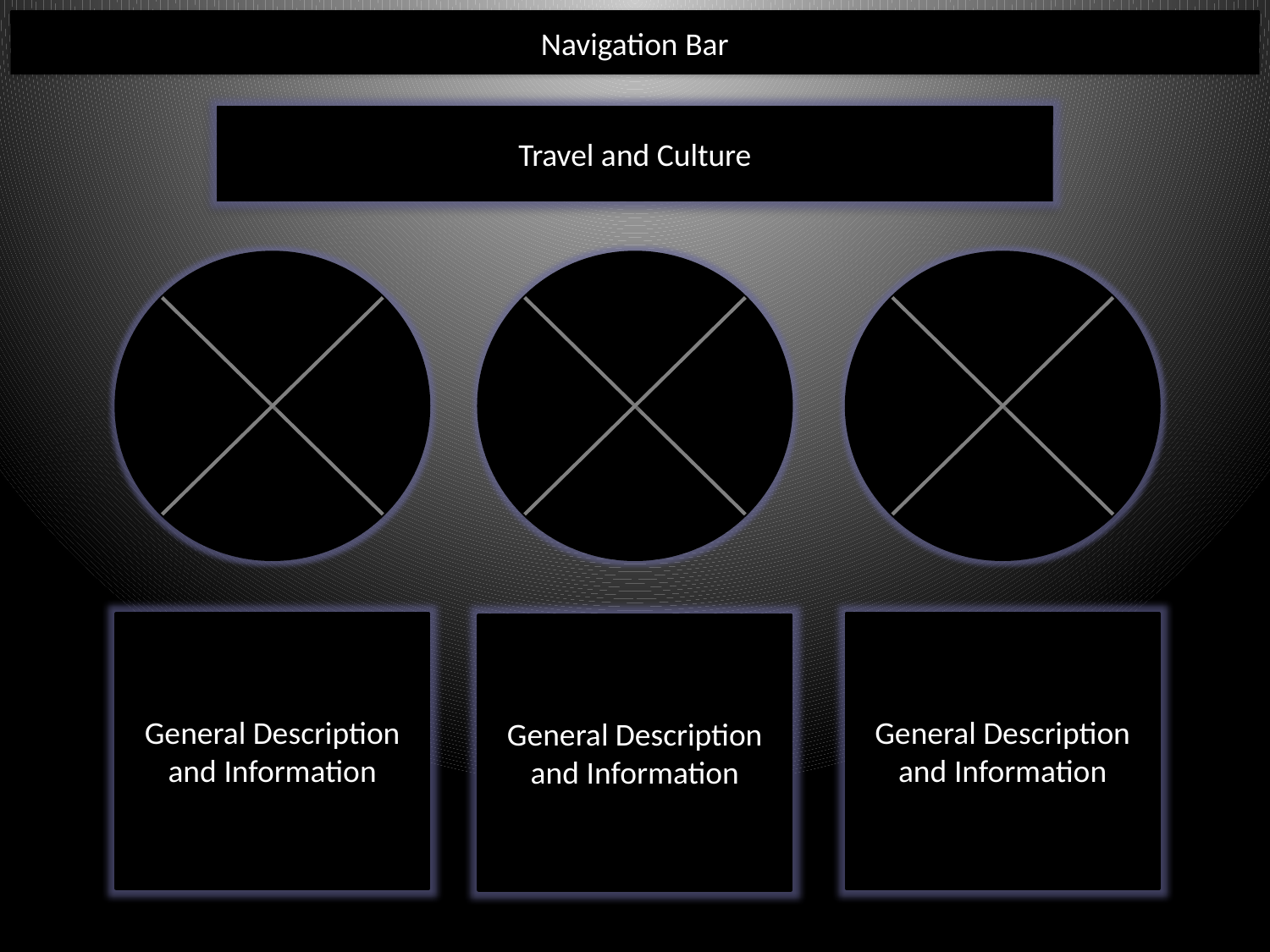

Navigation Bar
Travel and Culture

General Description and Information
General Description and Information
General Description and Information